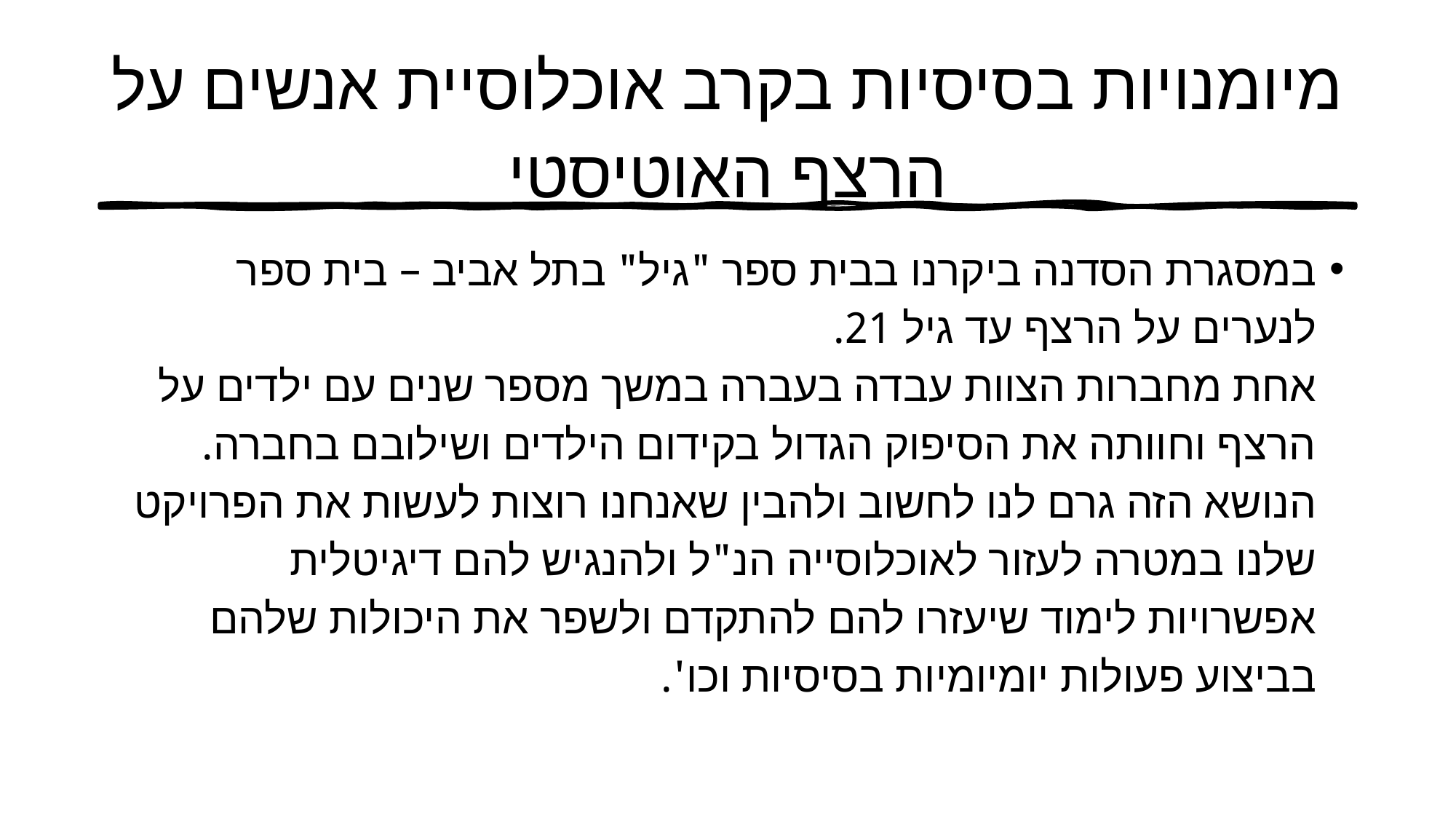

# מיומנויות בסיסיות בקרב אוכלוסיית אנשים על הרצף האוטיסטי
במסגרת הסדנה ביקרנו בבית ספר "גיל" בתל אביב – בית ספר לנערים על הרצף עד גיל 21.
אחת מחברות הצוות עבדה בעברה במשך מספר שנים עם ילדים על הרצף וחוותה את הסיפוק הגדול בקידום הילדים ושילובם בחברה.
הנושא הזה גרם לנו לחשוב ולהבין שאנחנו רוצות לעשות את הפרויקט שלנו במטרה לעזור לאוכלוסייה הנ"ל ולהנגיש להם דיגיטלית אפשרויות לימוד שיעזרו להם להתקדם ולשפר את היכולות שלהם בביצוע פעולות יומיומיות בסיסיות וכו'.